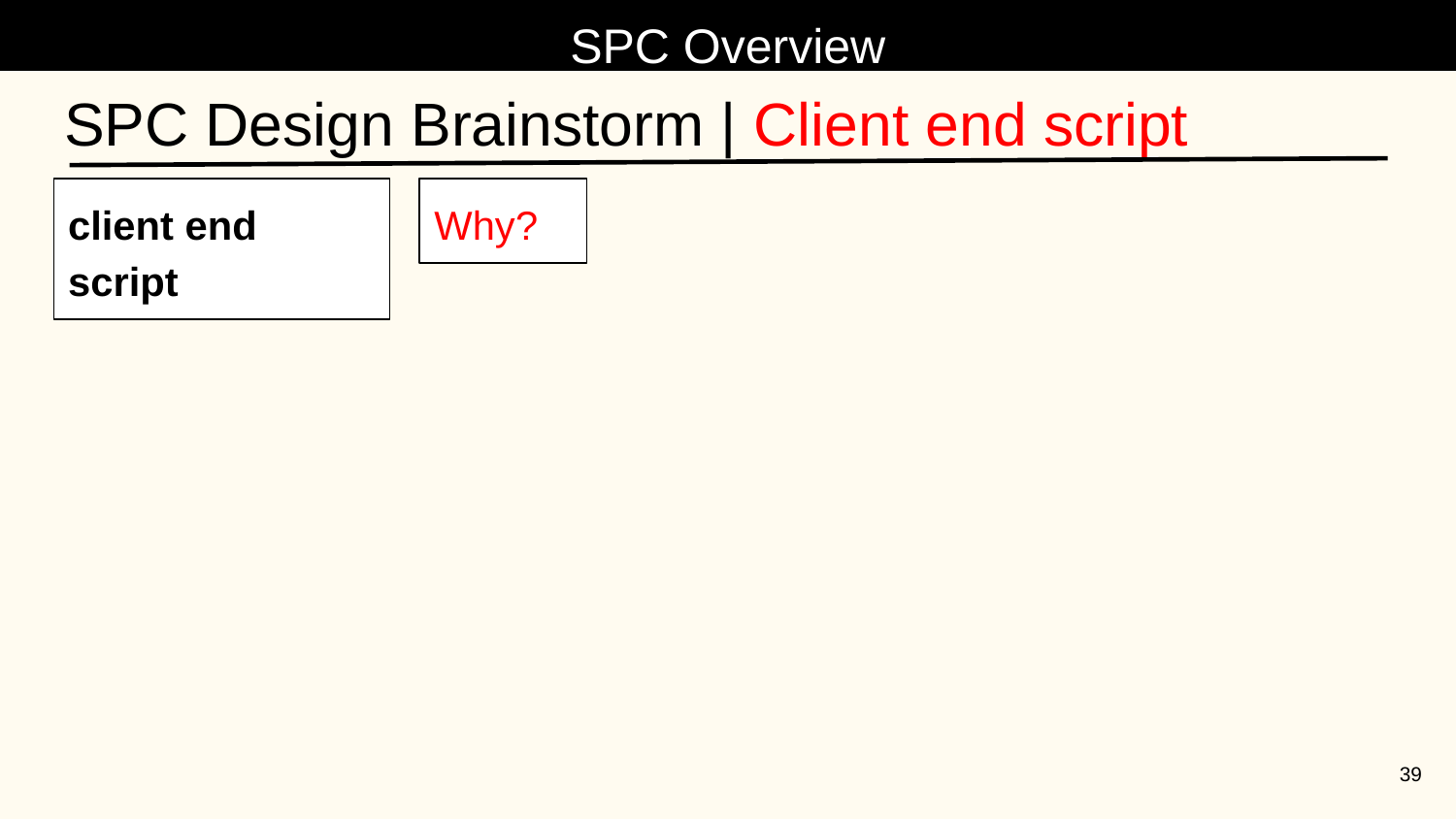

# SPC Overview

SPC Design Brainstorm | Client end script
client end script
Why?

39